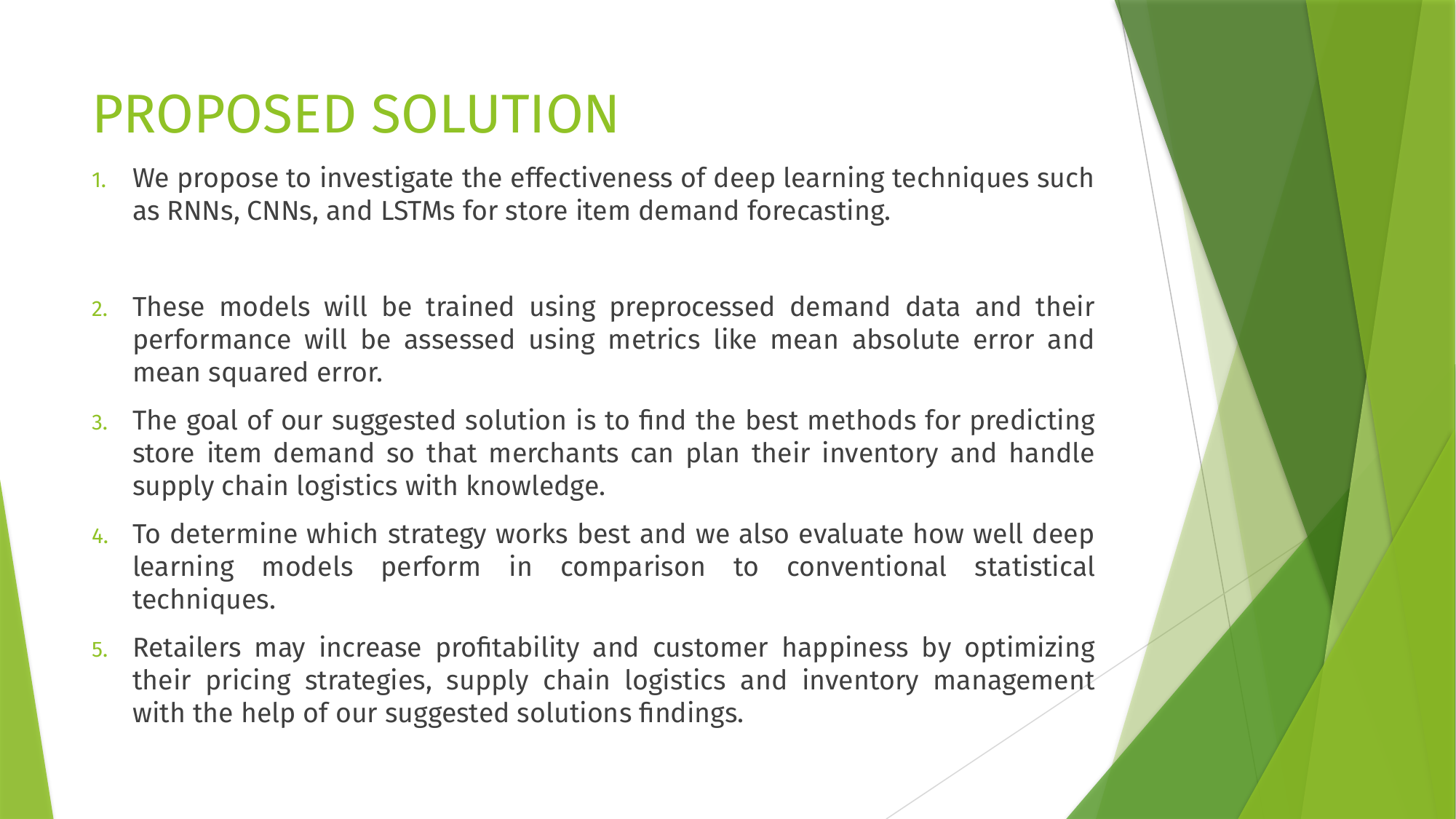

# PROPOSED SOLUTION
We propose to investigate the effectiveness of deep learning techniques such as RNNs, CNNs, and LSTMs for store item demand forecasting.

These models will be trained using preprocessed demand data and their performance will be assessed using metrics like mean absolute error and mean squared error.
The goal of our suggested solution is to find the best methods for predicting store item demand so that merchants can plan their inventory and handle supply chain logistics with knowledge.
To determine which strategy works best and we also evaluate how well deep learning models perform in comparison to conventional statistical techniques.
Retailers may increase profitability and customer happiness by optimizing their pricing strategies, supply chain logistics and inventory management with the help of our suggested solutions findings.